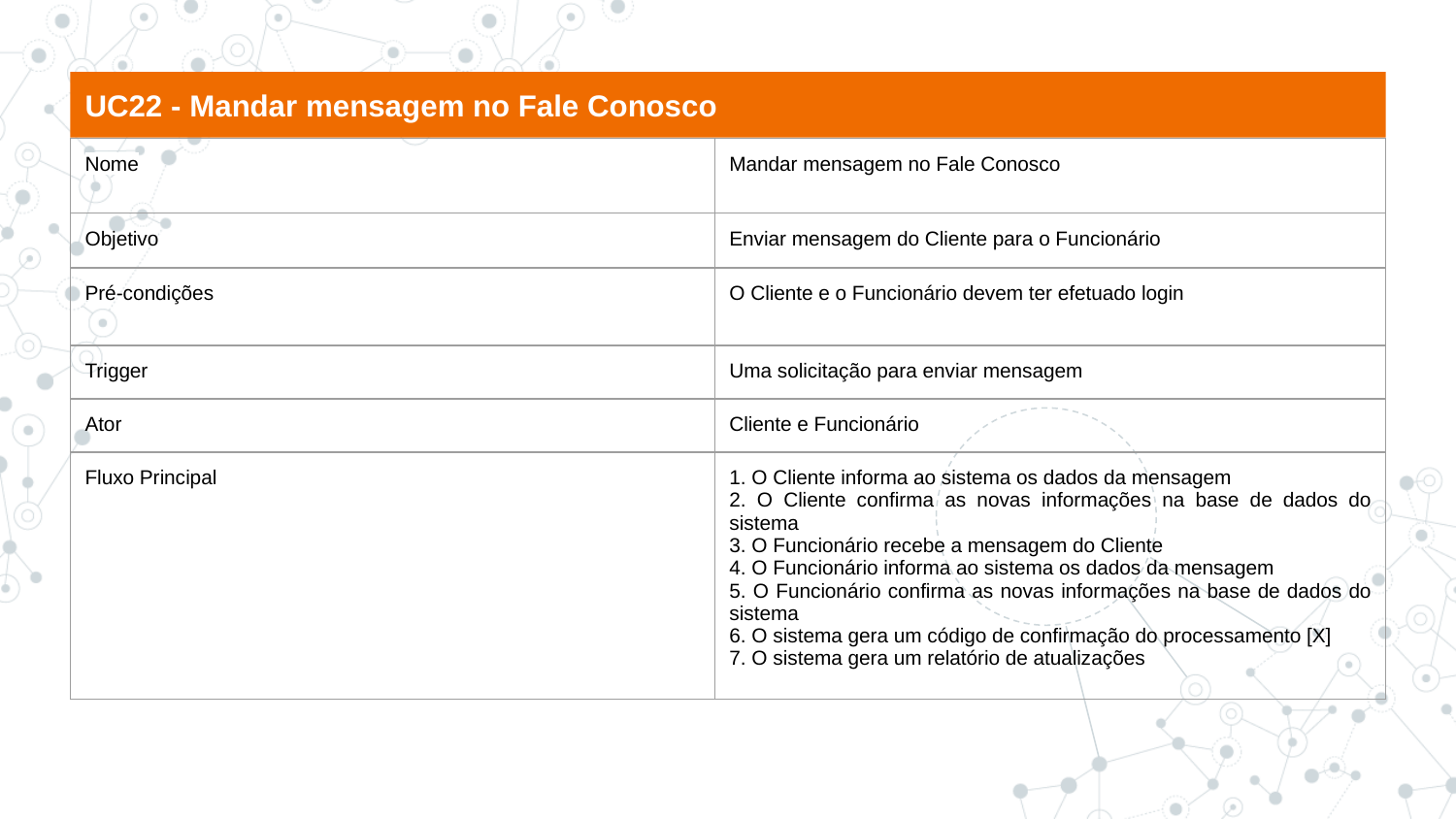

UC22 - Mandar mensagem no Fale Conosco
| Nome | Mandar mensagem no Fale Conosco |
| --- | --- |
| Objetivo | Enviar mensagem do Cliente para o Funcionário |
| Pré-condições | O Cliente e o Funcionário devem ter efetuado login |
| Trigger | Uma solicitação para enviar mensagem |
| Ator | Cliente e Funcionário |
| Fluxo Principal | 1. O Cliente informa ao sistema os dados da mensagem 2. O Cliente confirma as novas informações na base de dados do sistema 3. O Funcionário recebe a mensagem do Cliente 4. O Funcionário informa ao sistema os dados da mensagem 5. O Funcionário confirma as novas informações na base de dados do sistema 6. O sistema gera um código de confirmação do processamento [X] 7. O sistema gera um relatório de atualizações |